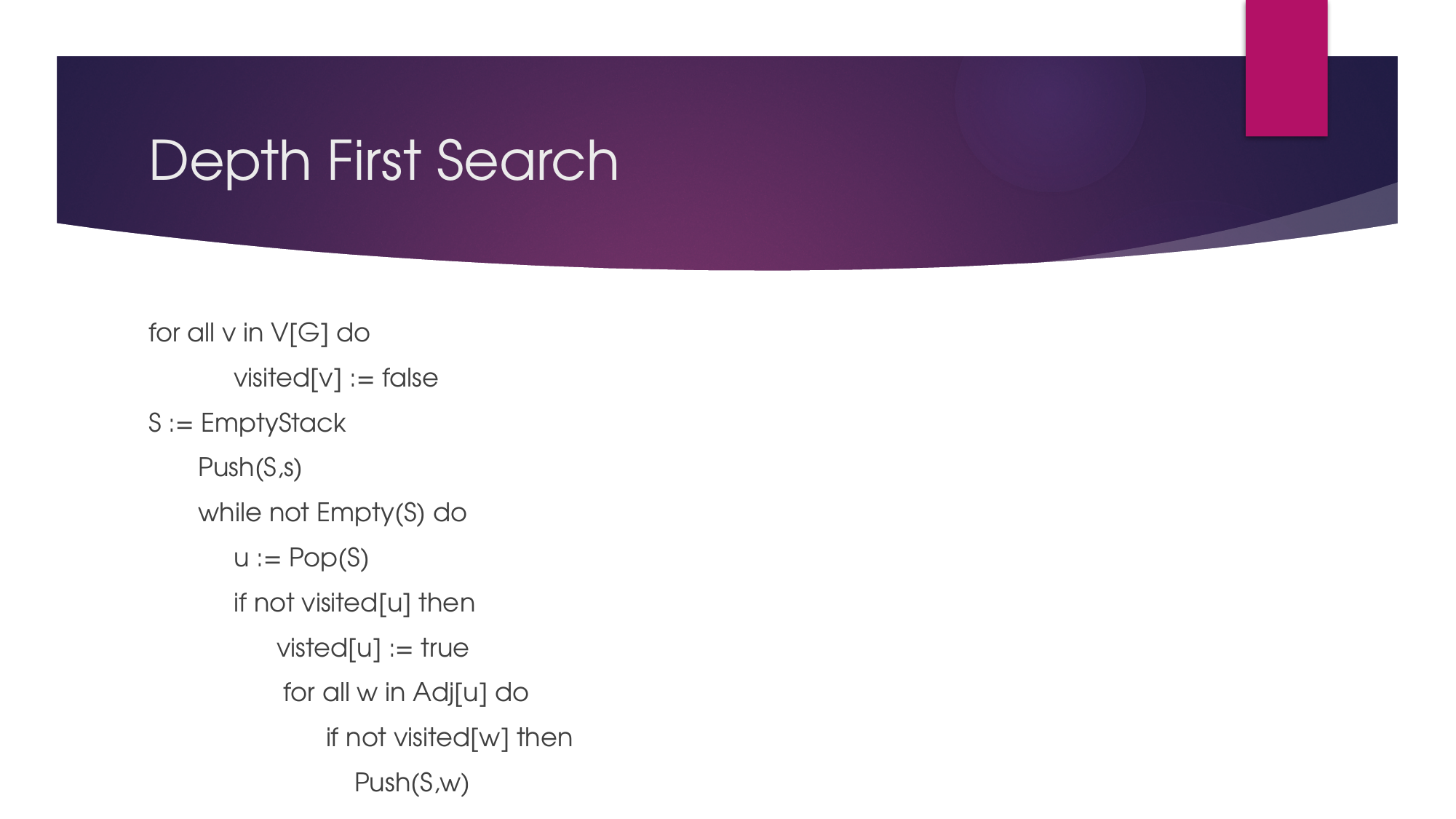

# Depth First Search
for all v in V[G] do
            visited[v] := false
S := EmptyStack
       Push(S,s)
       while not Empty(S) do
            u := Pop(S)
            if not visited[u] then
                  visted[u] := true
                   for all w in Adj[u] do
                         if not visited[w] then
                             Push(S,w)